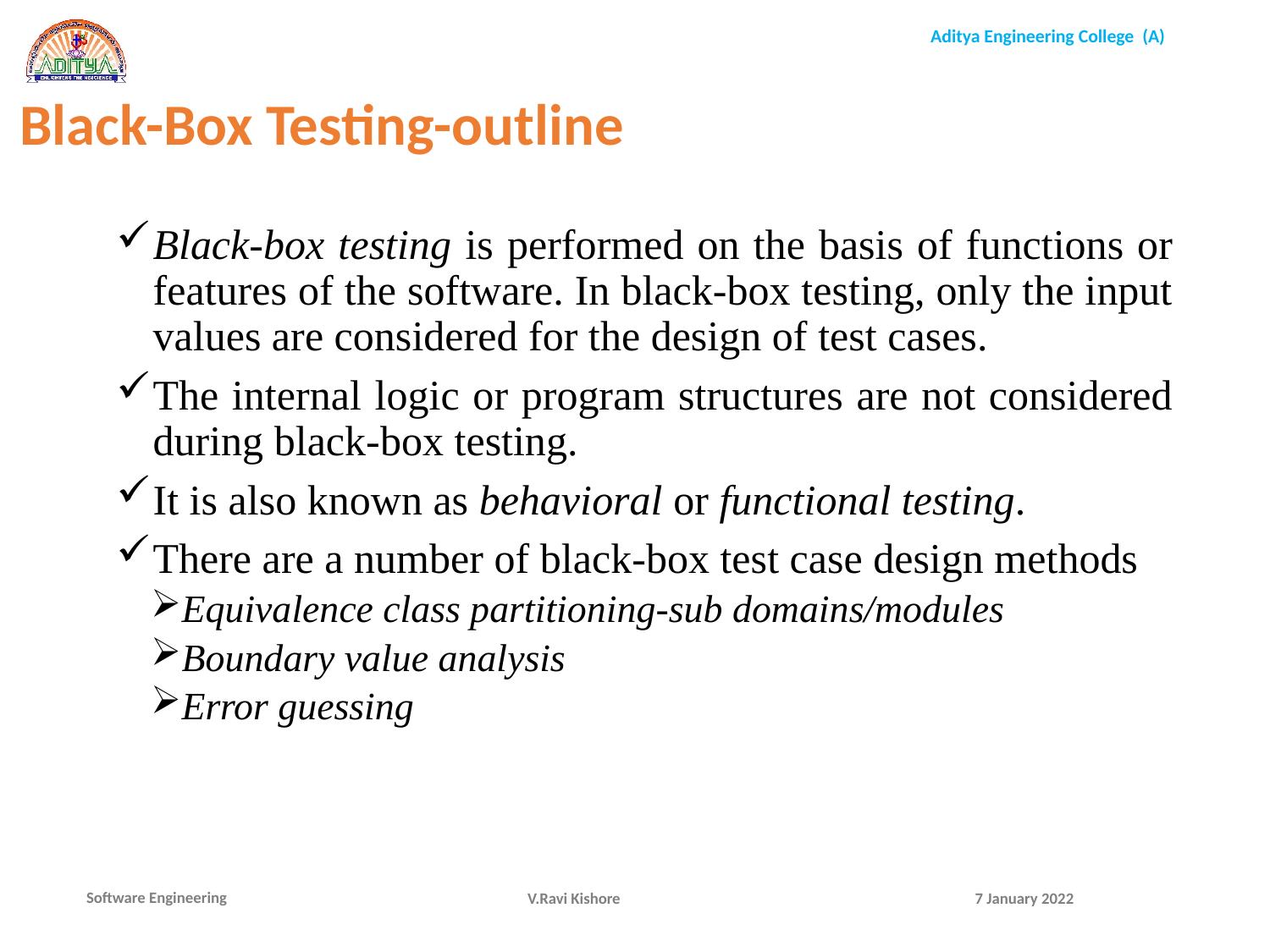

Black-Box Testing-outline
Black-box testing is performed on the basis of functions or features of the software. In black-box testing, only the input values are considered for the design of test cases.
The internal logic or program structures are not considered during black-box testing.
It is also known as behavioral or functional testing.
There are a number of black-box test case design methods
Equivalence class partitioning-sub domains/modules
Boundary value analysis
Error guessing
V.Ravi Kishore
7 January 2022